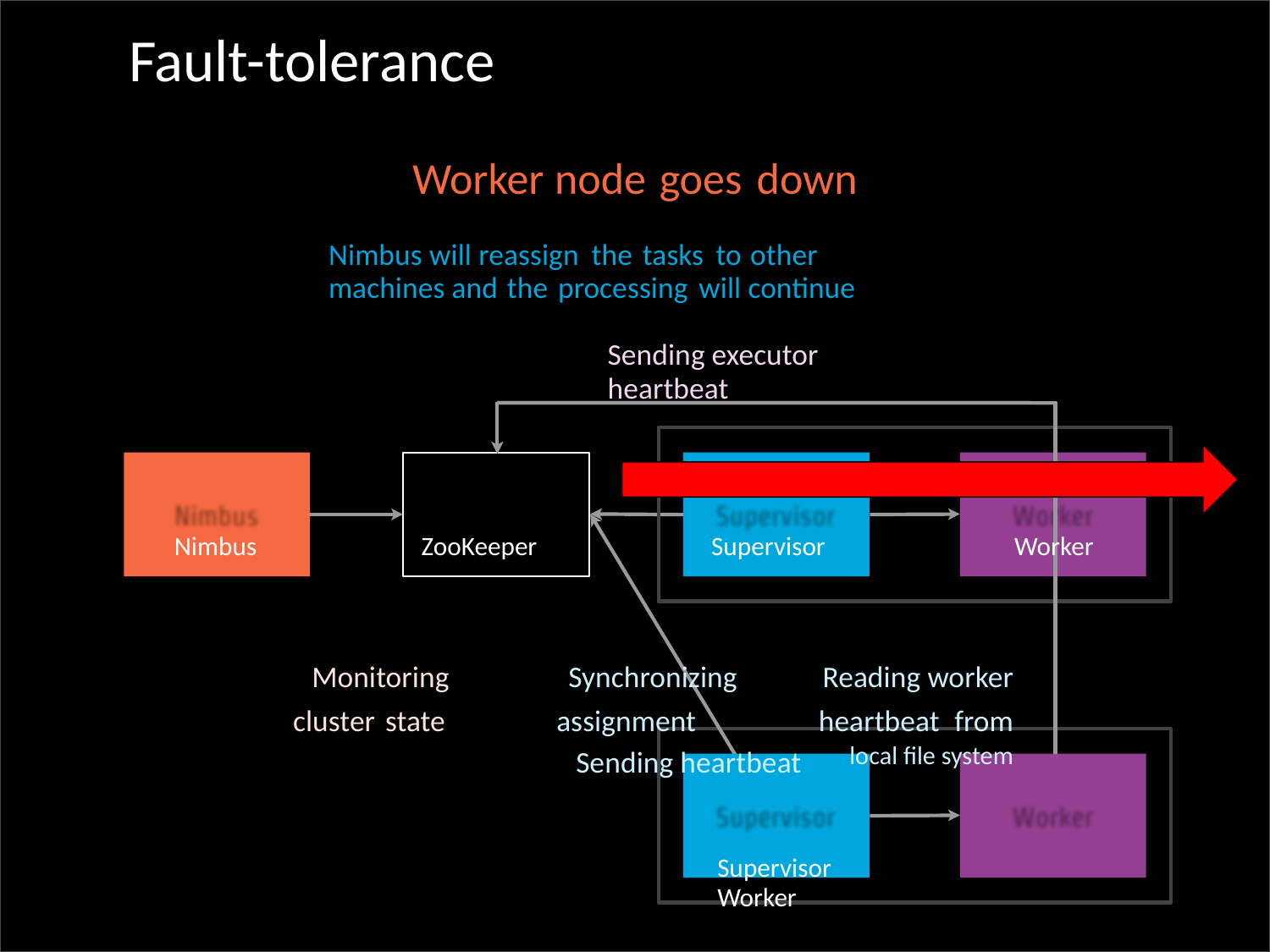

Fault-tolerance
Worker node goes down
Nimbus will reassign the tasks to other machines and the processing will continue
Sending executor heartbeat
Nimbus                          ZooKeeper                         Supervisor                            Worker
Monitoring                 Synchronizing            Reading worker cluster state                assignment                 heartbeat  from Sending heartbeat       local file system
Supervisor                         Worker